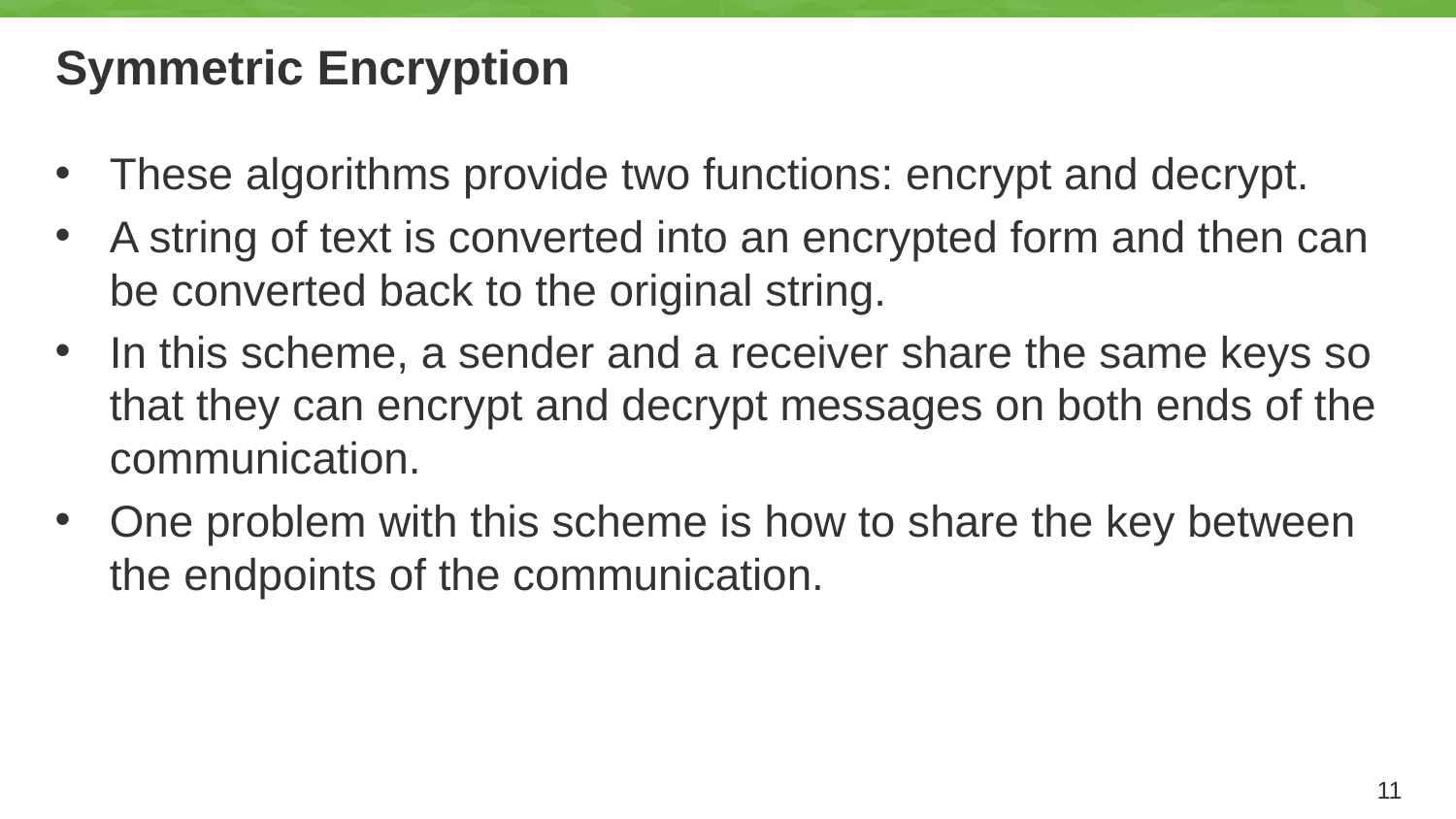

# Symmetric Encryption
These algorithms provide two functions: encrypt and decrypt.
A string of text is converted into an encrypted form and then can be converted back to the original string.
In this scheme, a sender and a receiver share the same keys so that they can encrypt and decrypt messages on both ends of the communication.
One problem with this scheme is how to share the key between the endpoints of the communication.
11